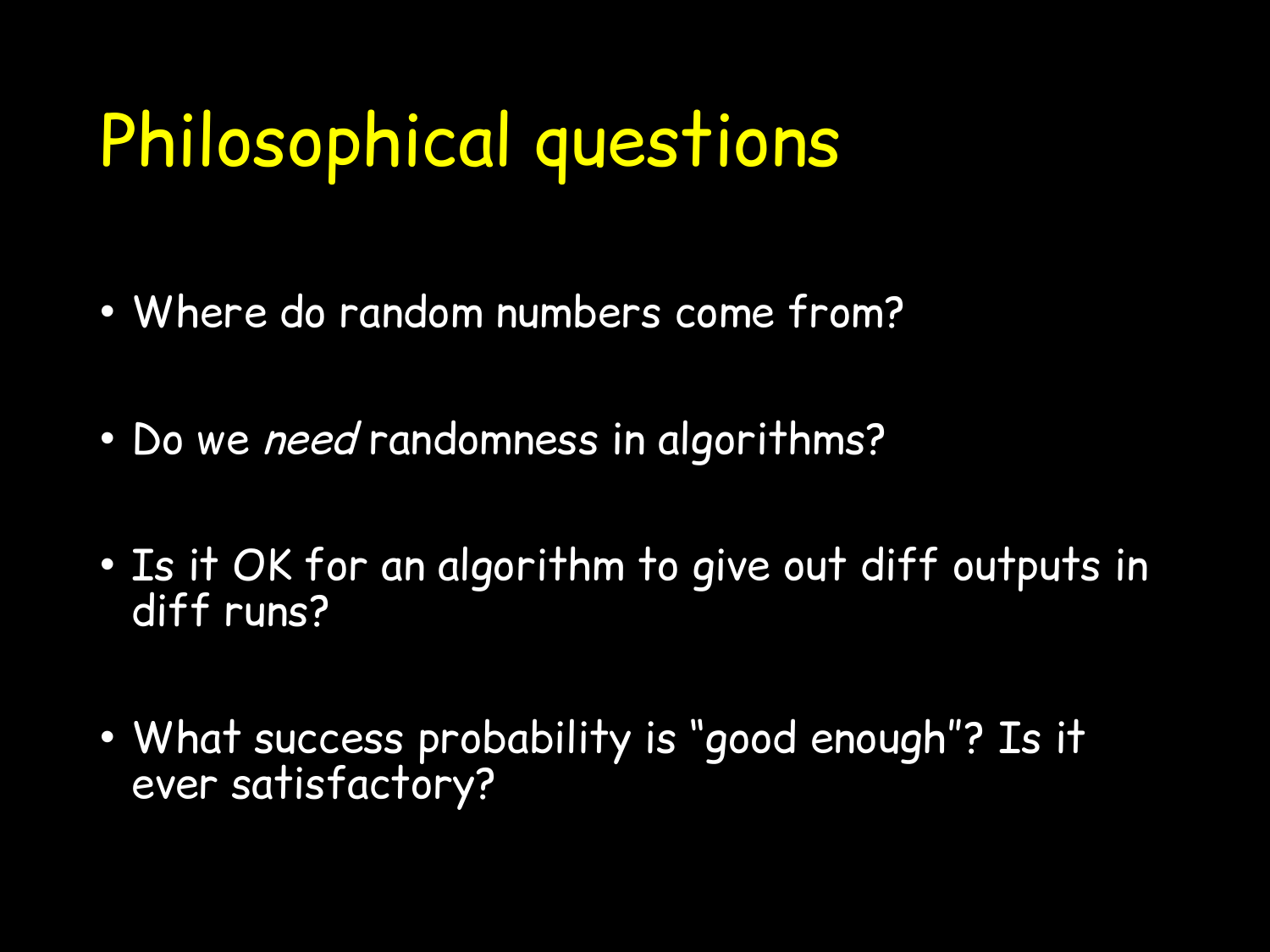

# Philosophical questions
Where do random numbers come from?

Do we need randomness in algorithms?

Is it OK for an algorithm to give out diff outputs in diff runs?

What success probability is “good enough”? Is it ever satisfactory?